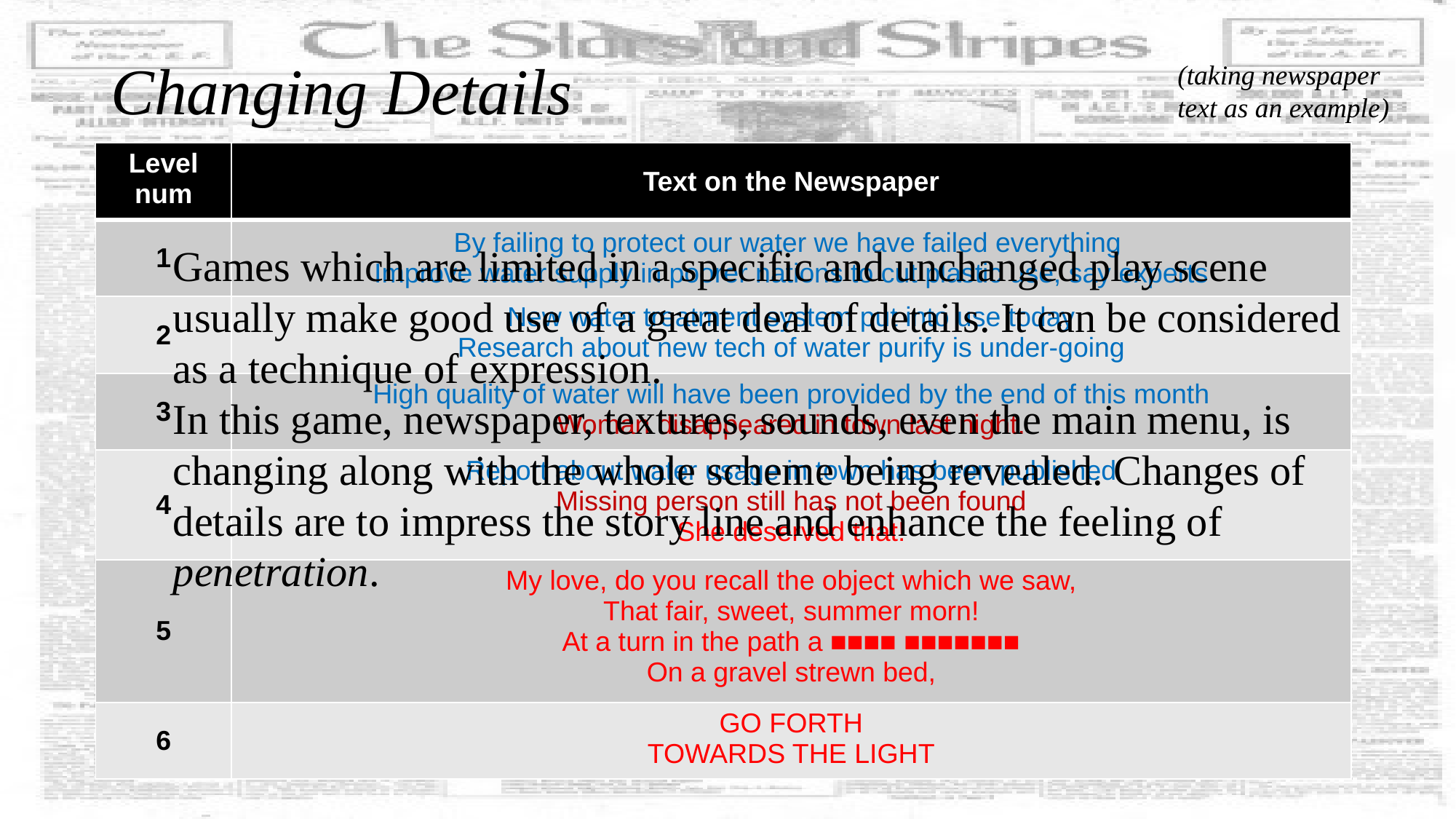

# Changing Details
(taking newspaper text as an example)
| Level num | Text on the Newspaper |
| --- | --- |
| 1 | By failing to protect our water we have failed everything Improve water supply in poorer nations to cut plastic use, say experts |
| 2 | New water treatment system put into use today Research about new tech of water purify is under-going |
| 3 | High quality of water will have been provided by the end of this month Woman disappeared in town last night. |
| 4 | Report about water usage in town has been published Missing person still has not been found She deserved that! |
| 5 | My love, do you recall the object which we saw, That fair, sweet, summer morn! At a turn in the path a ■■■■ ■■■■■■■ On a gravel strewn bed, |
| 6 | GO FORTH TOWARDS THE LIGHT |
Games which are limited in a specific and unchanged play scene usually make good use of a great deal of details. It can be considered as a technique of expression.
In this game, newspaper, textures, sounds, even the main menu, is changing along with the whole scheme being revealed. Changes of details are to impress the story line and enhance the feeling of penetration.